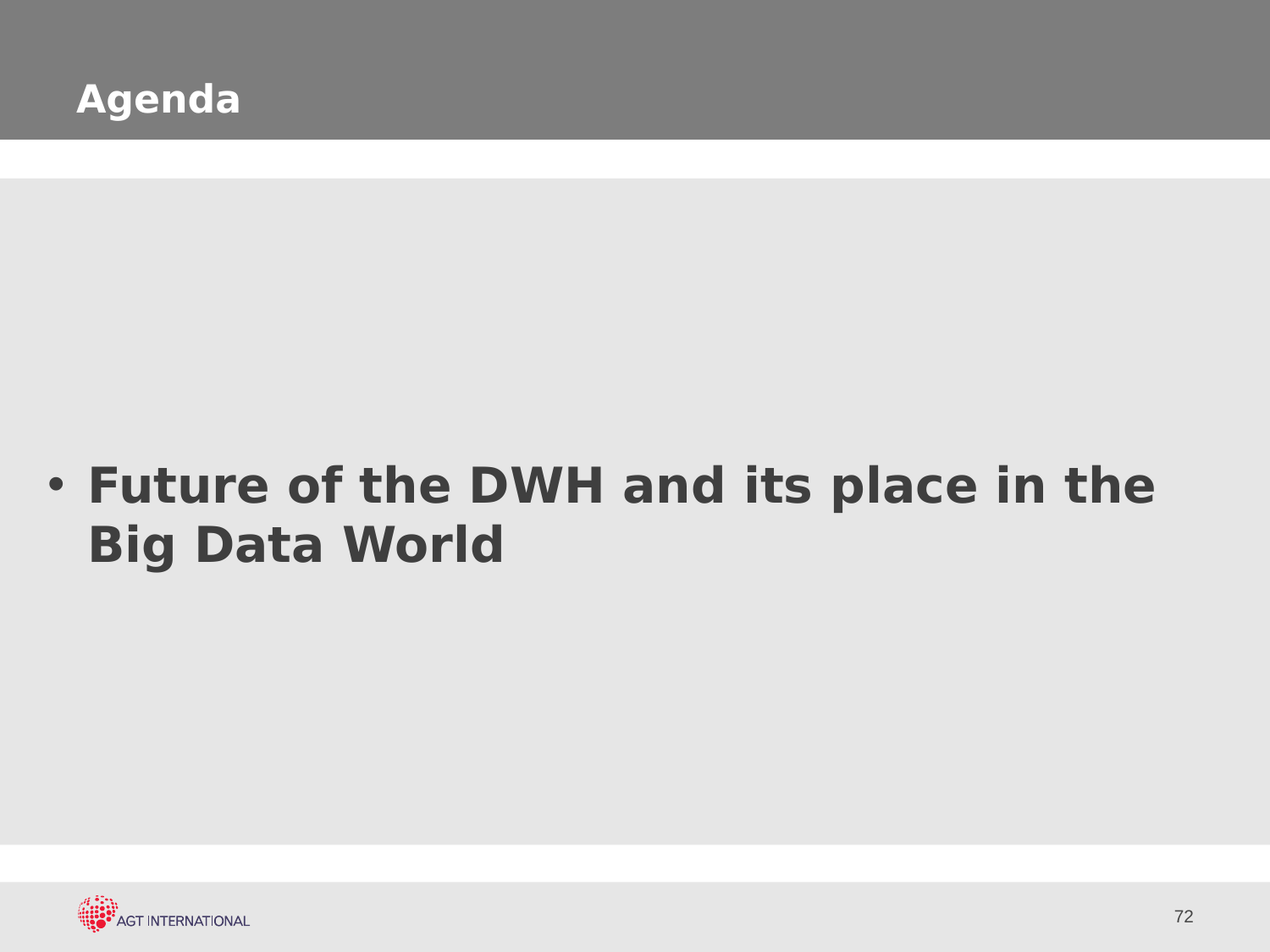

# Agenda
Future of the DWH and its place in the Big Data World